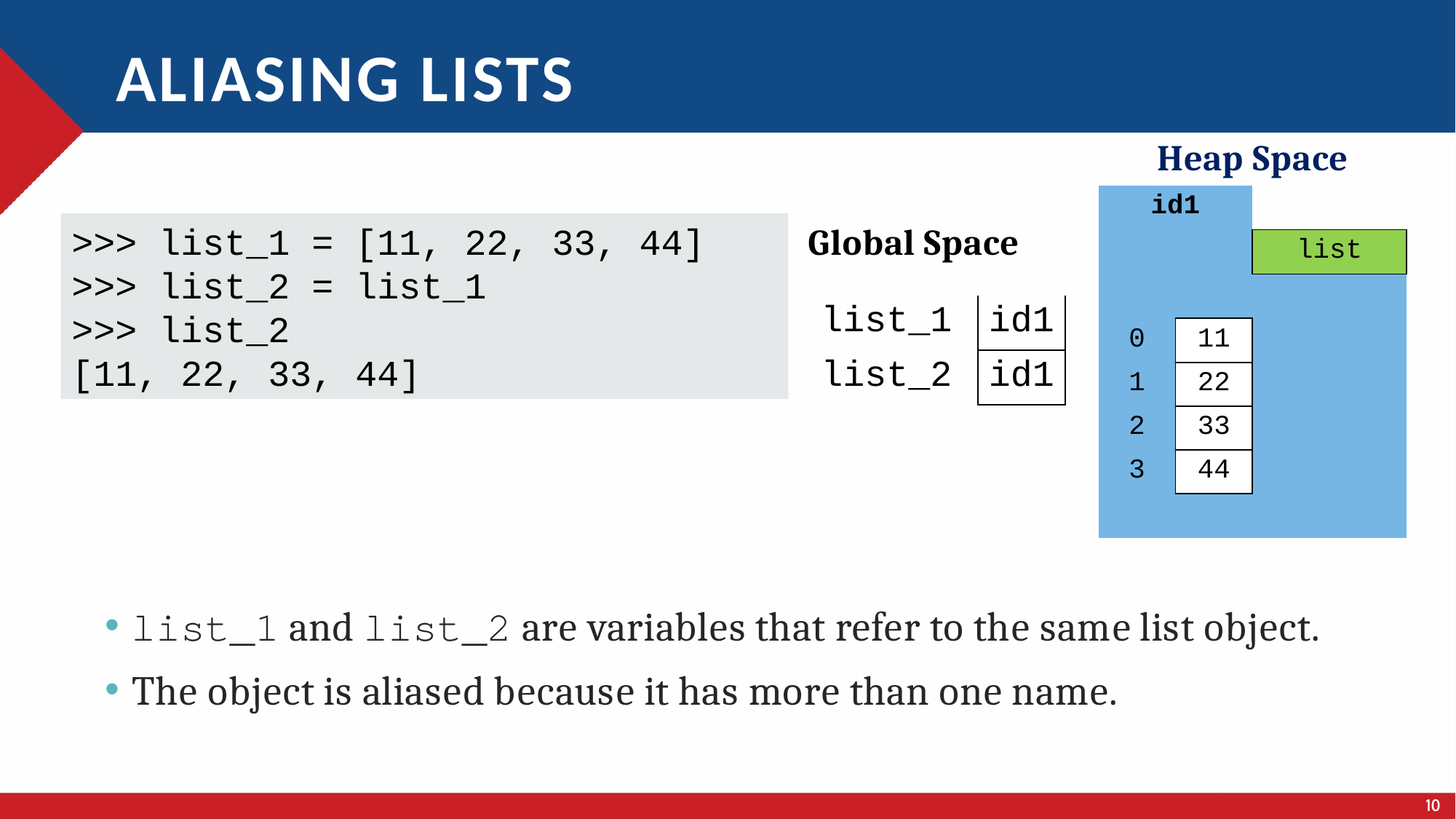

# Aliasing lists
| Heap Space |  |  |
| --- | --- | --- |
| id1 |  |  |
|  |  | list |
|  |  |  |
| 0 | 11 |  |
| 1 | 22 |  |
| 2 | 33 |  |
| 3 | 44 |  |
|  |  |  |

list_1 and list_2 are variables that refer to the same list object.
The object is aliased because it has more than one name.
>>> list_1 = [11, 22, 33, 44]
>>> list_2 = list_1
>>> list_2
[11, 22, 33, 44]
Global Space
|  |  |
| --- | --- |
| list\_1 | id1 |
| list\_2 | id1 |
10